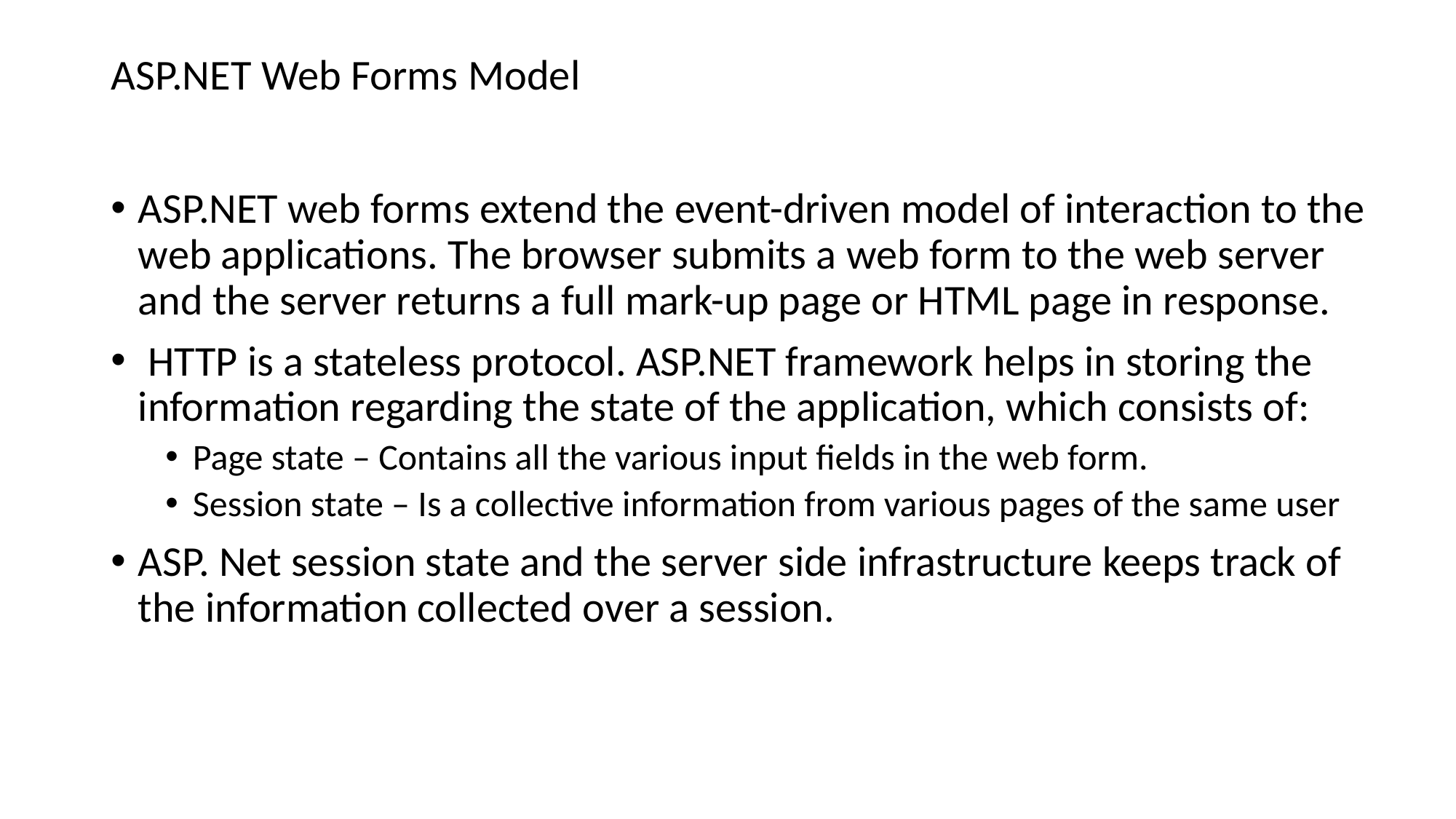

# ASP.NET Web Forms Model
ASP.NET web forms extend the event-driven model of interaction to the web applications. The browser submits a web form to the web server and the server returns a full mark-up page or HTML page in response.
 HTTP is a stateless protocol. ASP.NET framework helps in storing the information regarding the state of the application, which consists of:
Page state – Contains all the various input fields in the web form.
Session state – Is a collective information from various pages of the same user
ASP. Net session state and the server side infrastructure keeps track of the information collected over a session.